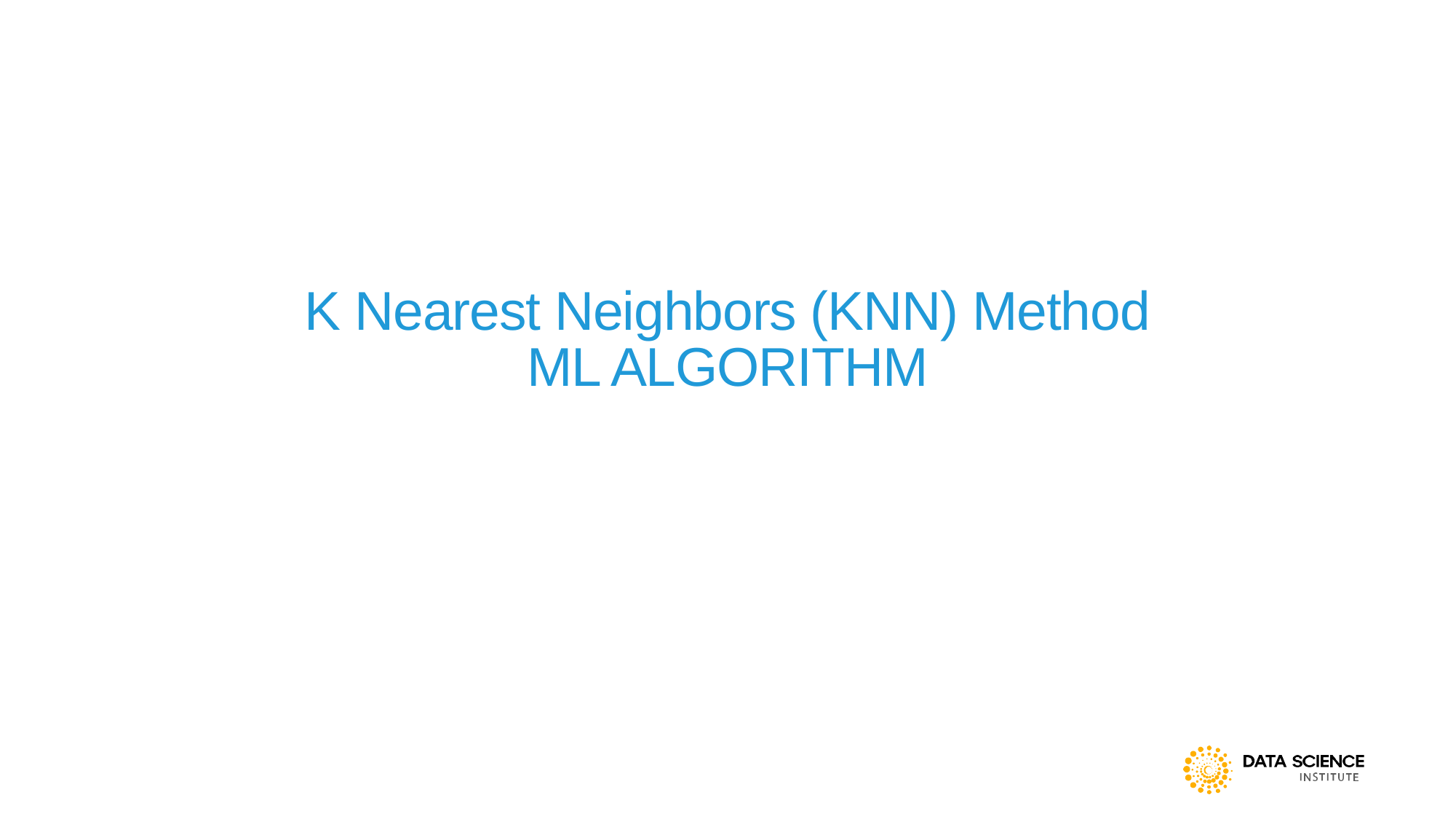

# K Nearest Neighbors (KNN) Method ML ALGORITHM